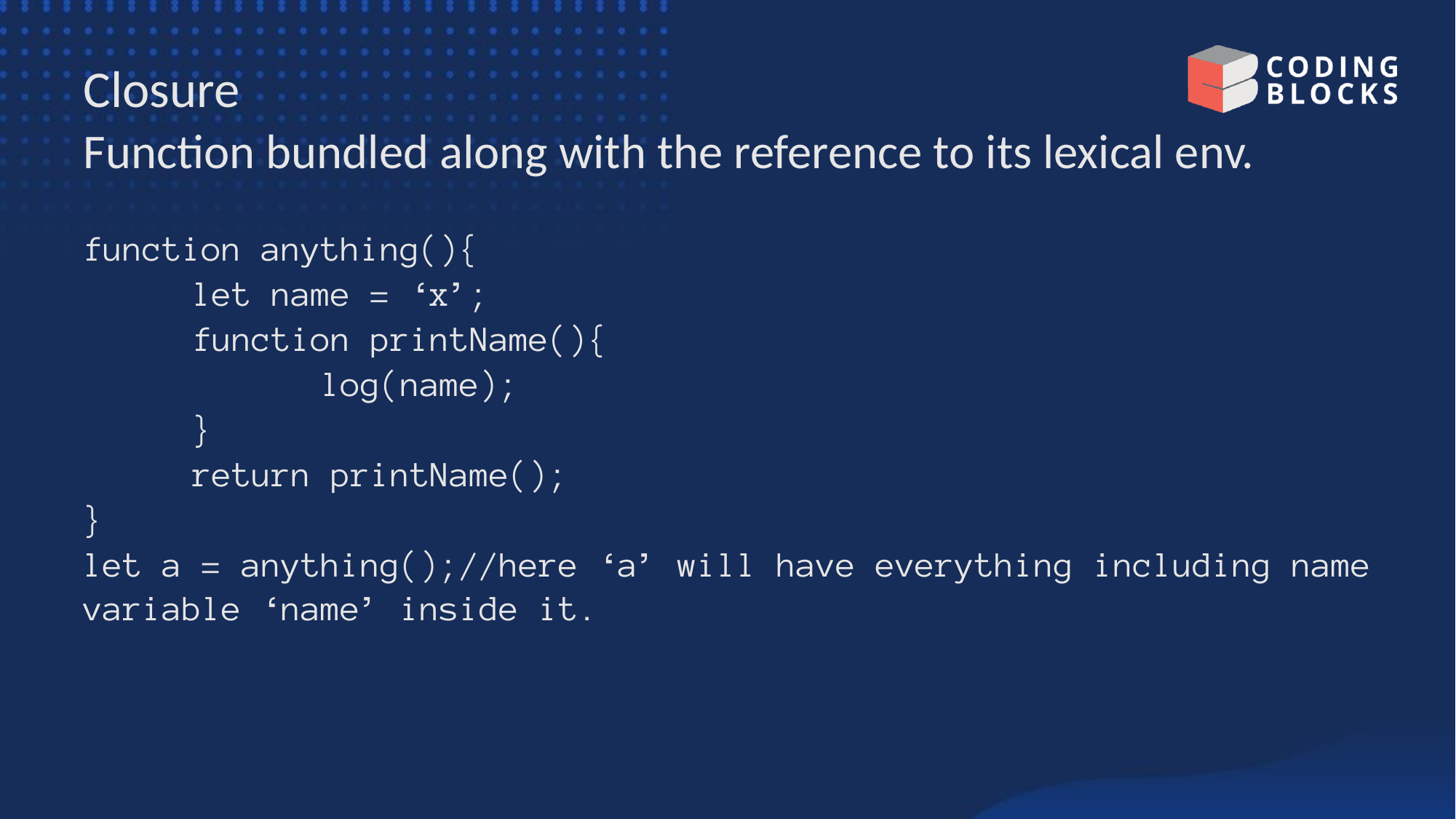

# Closure
Function bundled along with the reference to its lexical env.

function anything(){
	let name = ‘x’;
	function printName(){
		 log(name);
	}
	return printName();
}
let a = anything();//here ‘a’ will have everything including name variable ‘name’ inside it.